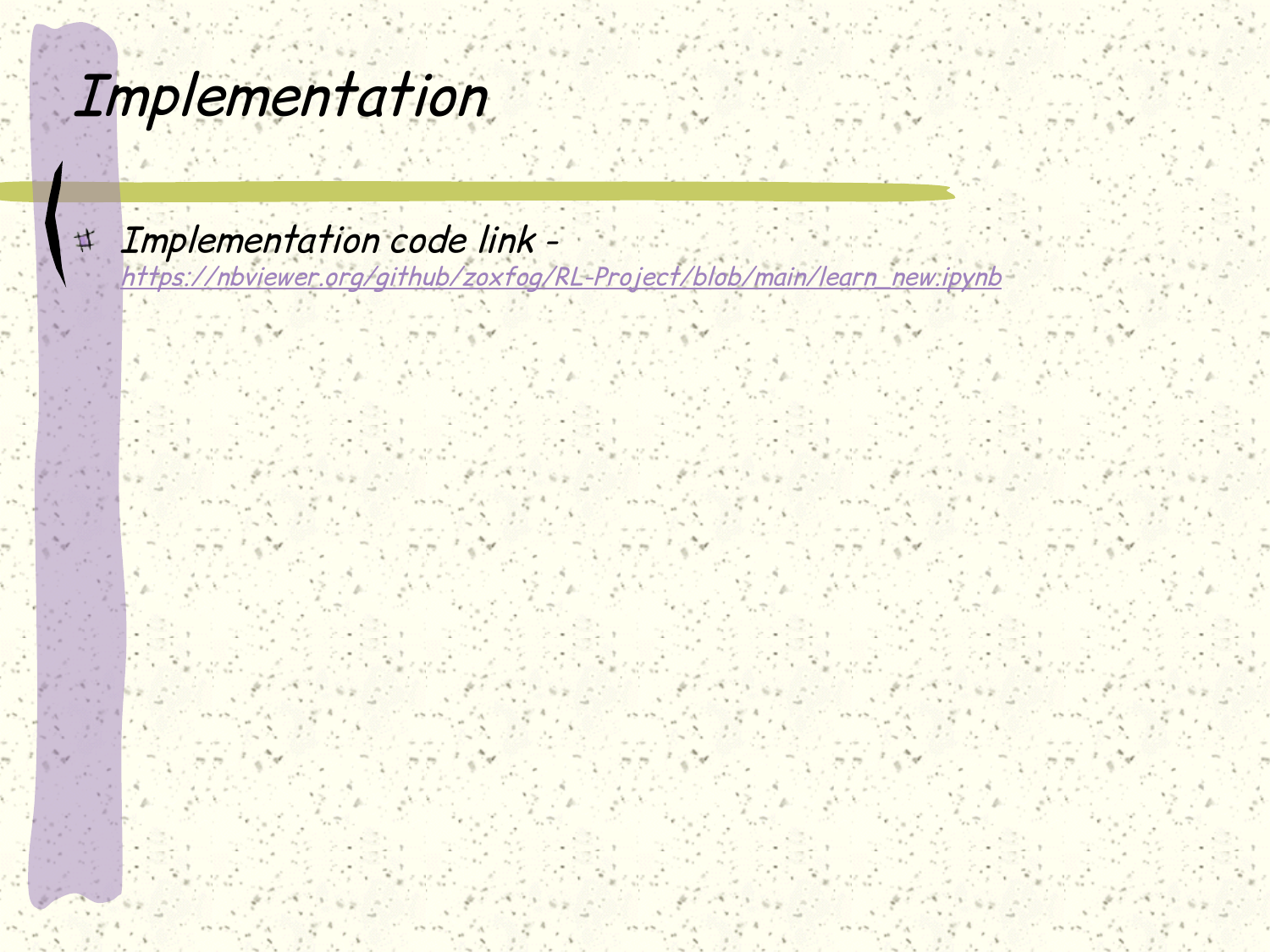

# Implementation
Implementation code link - https://nbviewer.org/github/zoxfog/RL-Project/blob/main/learn_new.ipynb